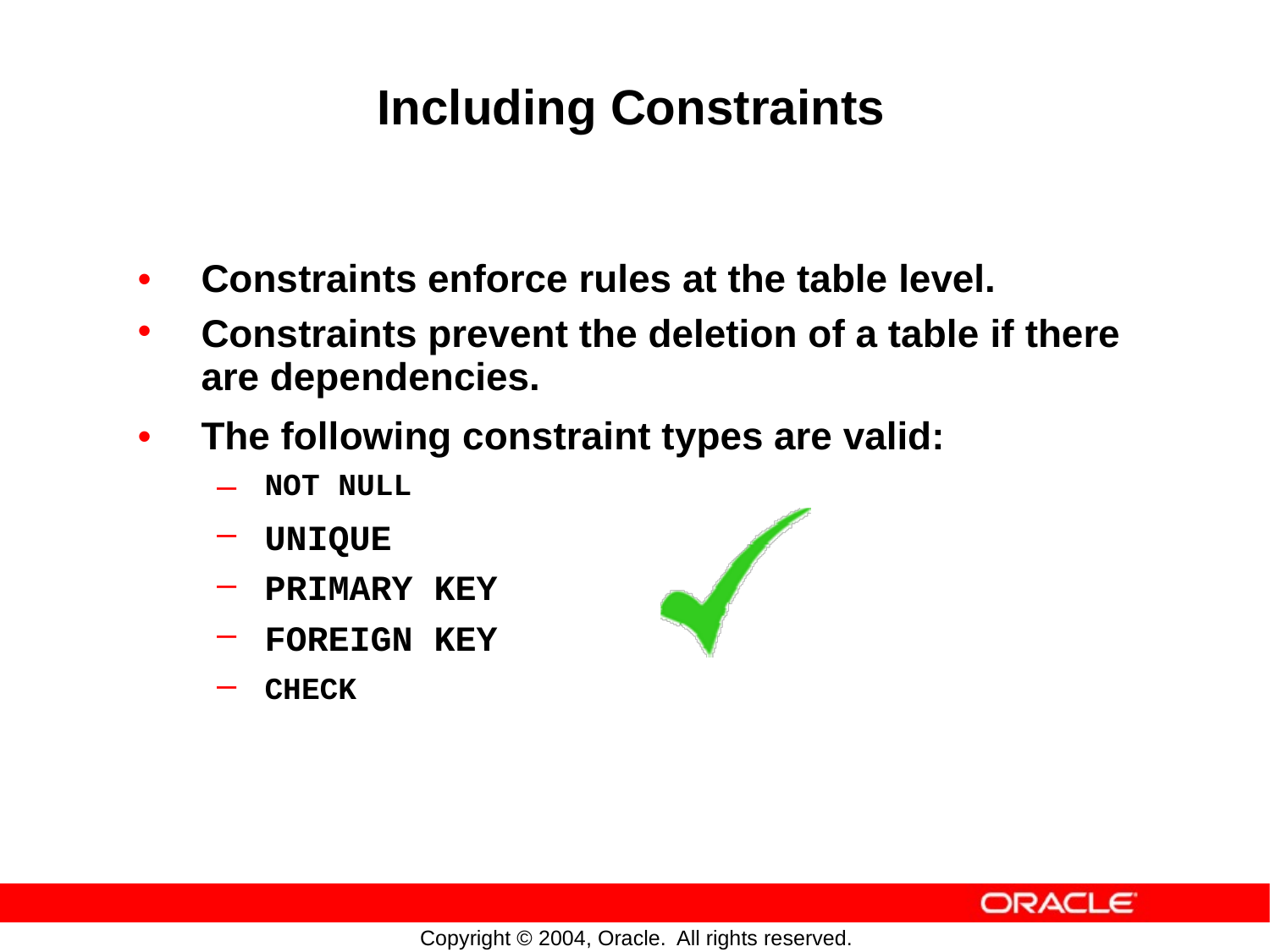

Including Constraints
•
•
Constraints enforce rules at the table level.
Constraints prevent the deletion of a table
are dependencies.
if
there
•
The following constraint
types
are
valid:
–
–
–
–
–
NOT NULL
UNIQUE
PRIMARY KEY
FOREIGN KEY
CHECK

Copyright © 2004, Oracle.
All rights reserved.